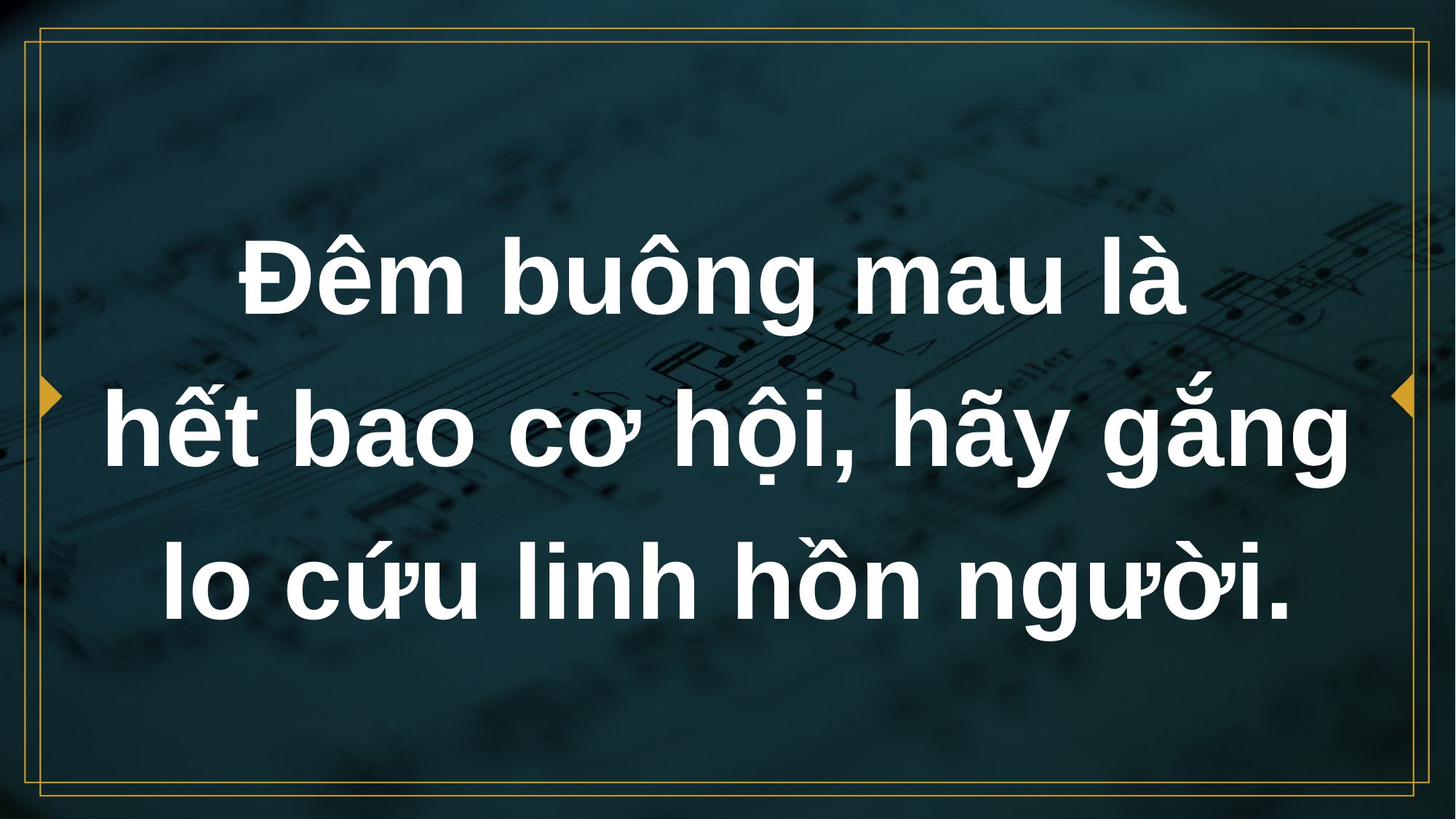

# Ðêm buông mau là hết bao cơ hội, hãy gắng lo cứu linh hồn người.